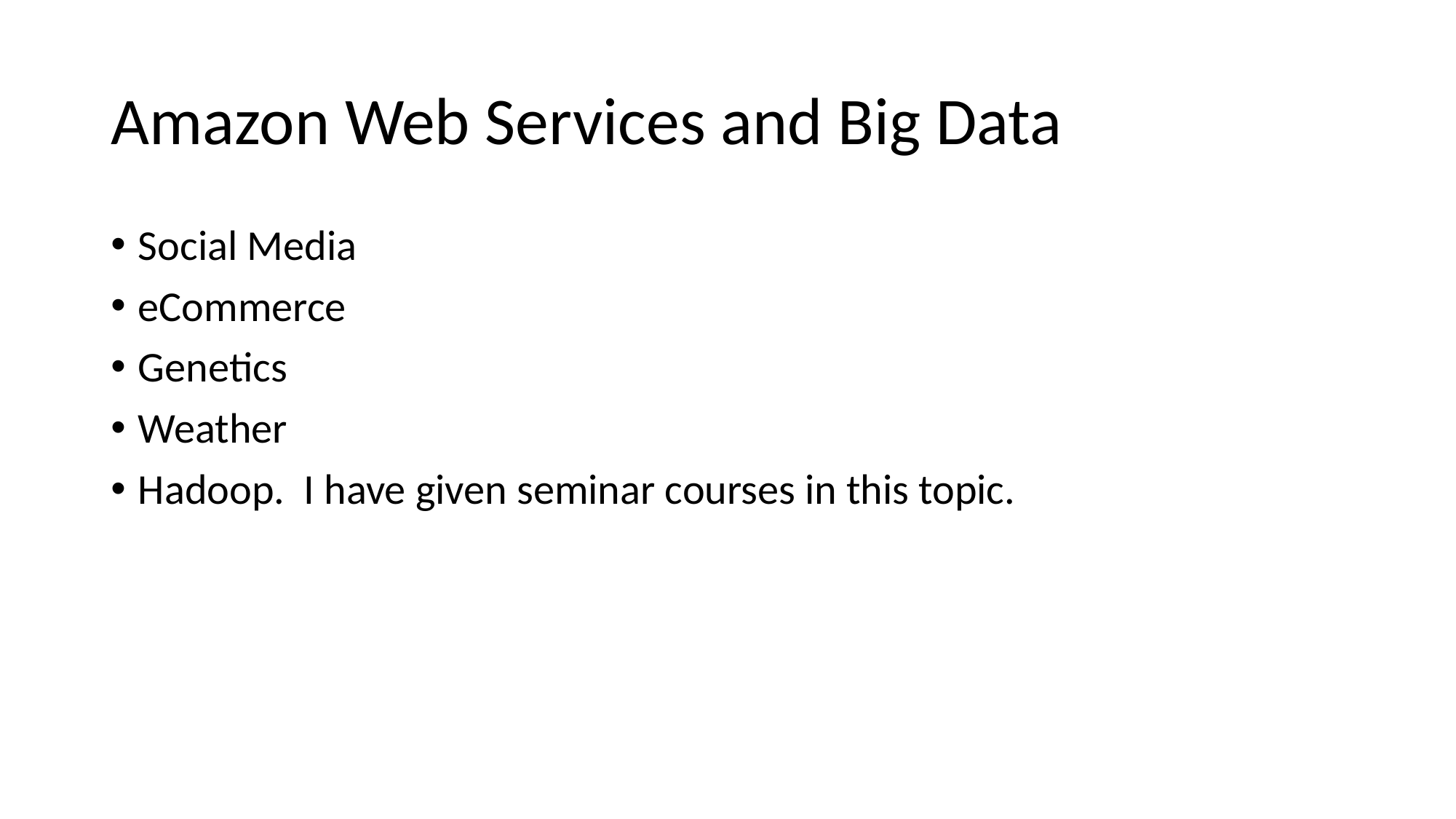

# Amazon Web Services and Big Data
Social Media
eCommerce
Genetics
Weather
Hadoop.  I have given seminar courses in this topic.